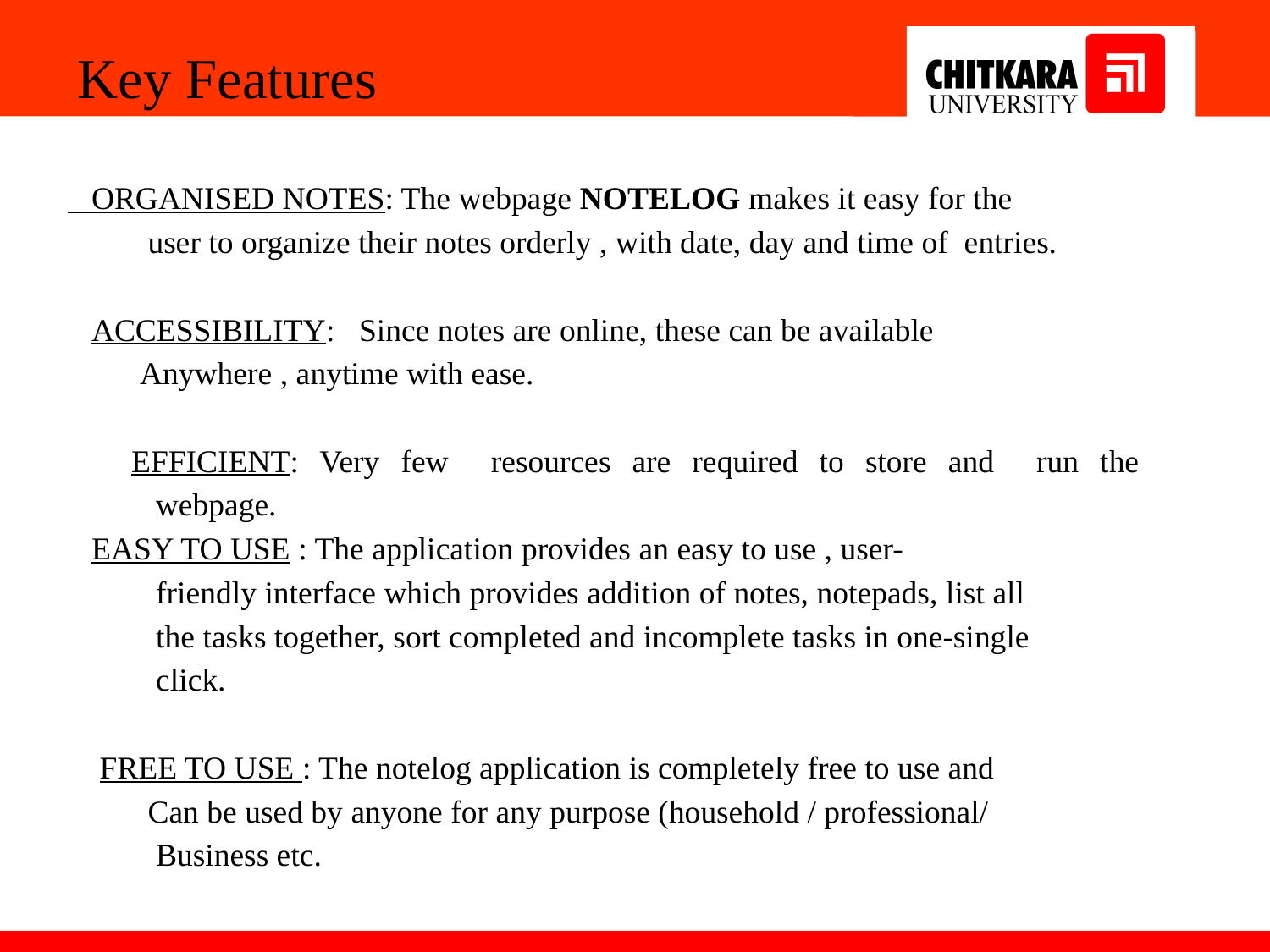

Key Features
   ORGANISED NOTES: The webpage NOTELOG makes it easy for the
          user to organize their notes orderly , with date, day and time of  entries.

   ACCESSIBILITY:   Since notes are online, these can be available
         Anywhere , anytime with ease.

   EFFICIENT: Very few  resources are required to store and  run the
           webpage.
   EASY TO USE : The application provides an easy to use , user-
           friendly interface which provides addition of notes, notepads, list all
           the tasks together, sort completed and incomplete tasks in one-single
           click.

    FREE TO USE : The notelog application is completely free to use and
          Can be used by anyone for any purpose (household / professional/
           Business etc.